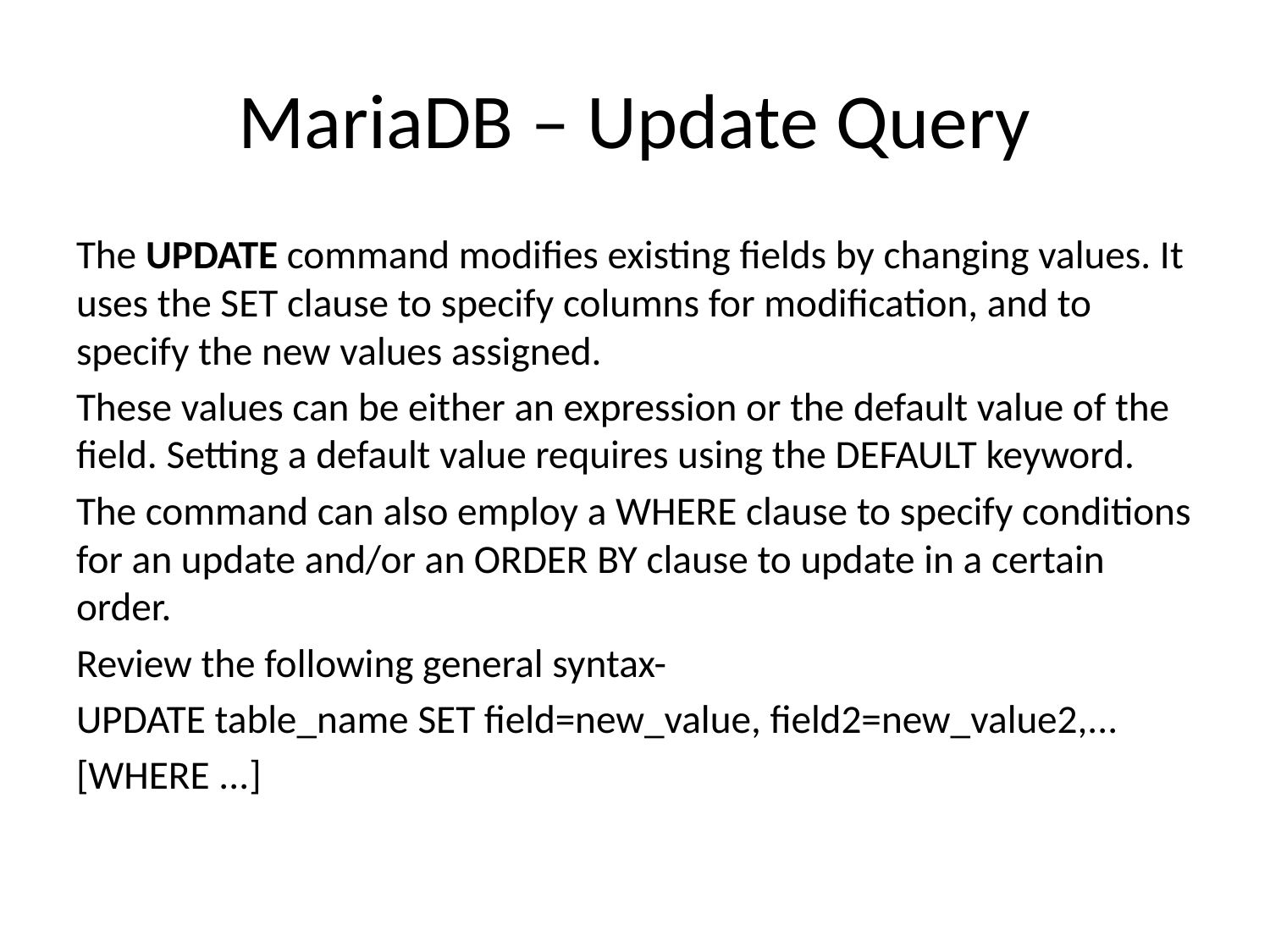

# MariaDB – Update Query
The UPDATE command modifies existing fields by changing values. It uses the SET clause to specify columns for modification, and to specify the new values assigned.
These values can be either an expression or the default value of the field. Setting a default value requires using the DEFAULT keyword.
The command can also employ a WHERE clause to specify conditions for an update and/or an ORDER BY clause to update in a certain order.
Review the following general syntax-
UPDATE table_name SET field=new_value, field2=new_value2,...
[WHERE ...]